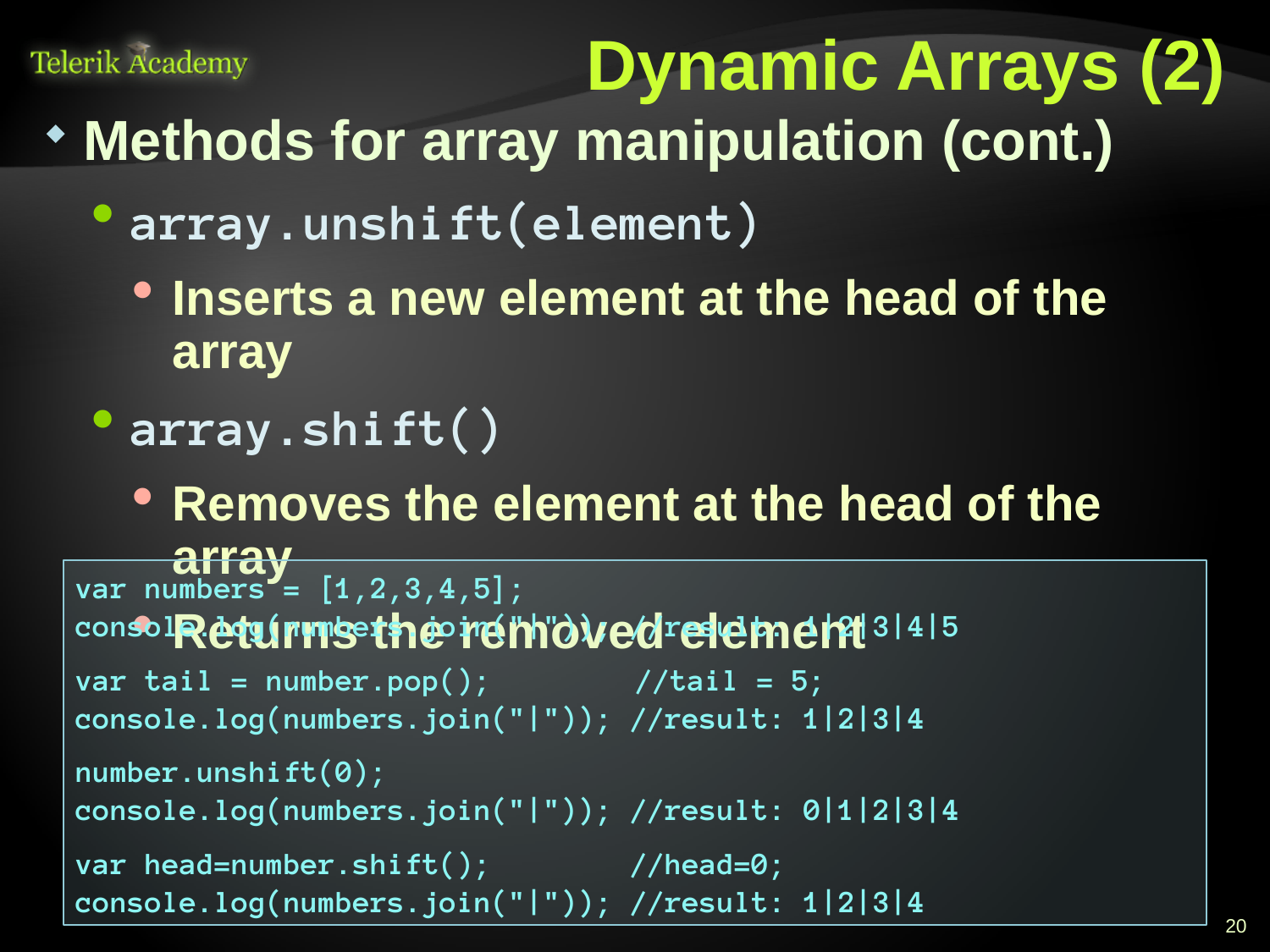

# Dynamic Arrays (2)
Methods for array manipulation (cont.)
array.unshift(element)
Inserts a new element at the head of the array
array.shift()
Removes the element at the head of the array
Returns the removed element
var numbers = [1,2,3,4,5];
console.log(numbers.join("|")); //result: 1|2|3|4|5
var tail = number.pop(); 	   //tail = 5;
console.log(numbers.join("|")); //result: 1|2|3|4
number.unshift(0);
console.log(numbers.join("|")); //result: 0|1|2|3|4
var head=number.shift();        //head=0;
console.log(numbers.join("|")); //result: 1|2|3|4
20